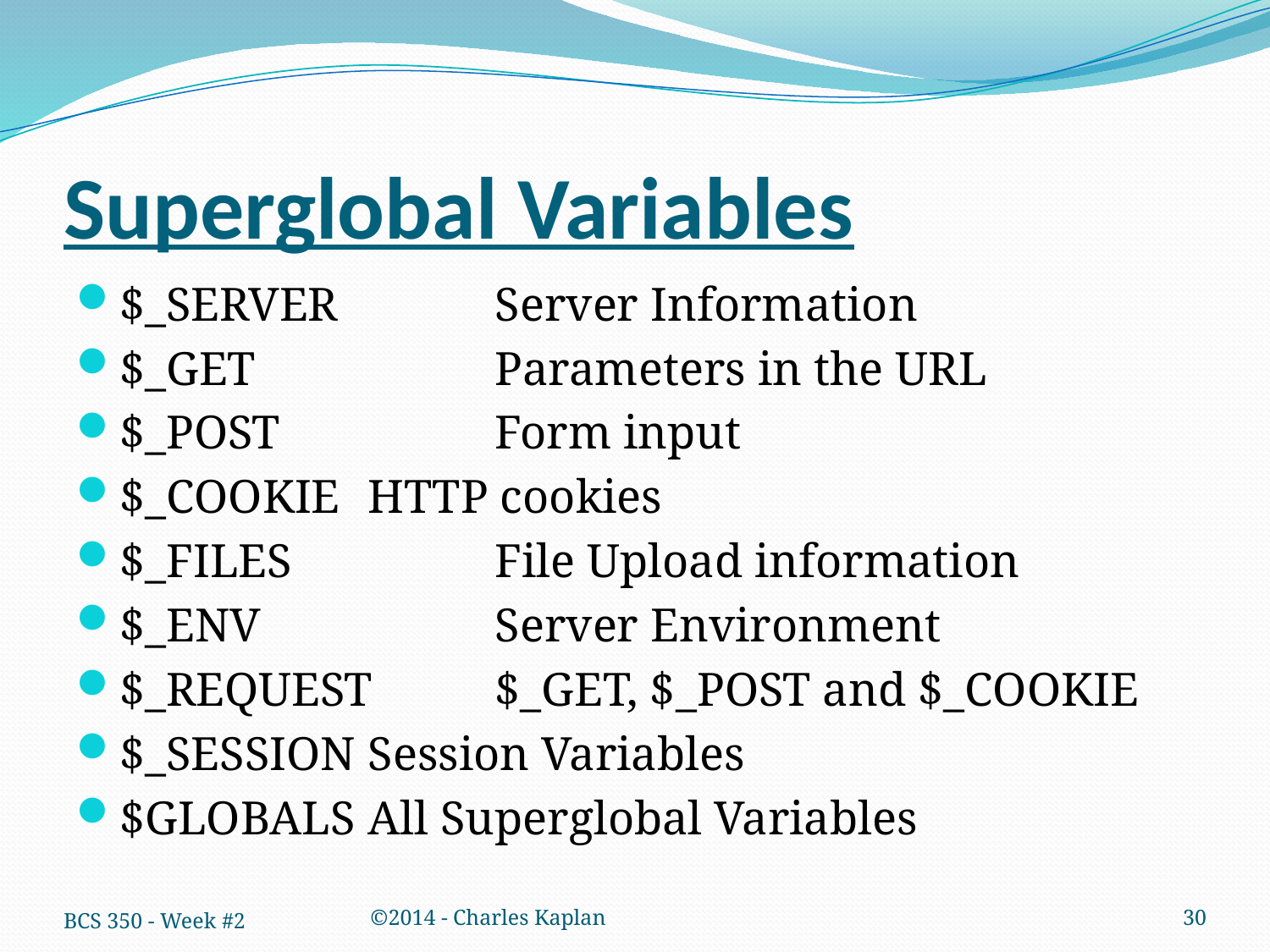

# Superglobal Variables
$_SERVER		Server Information
$_GET		Parameters in the URL
$_POST		Form input
$_COOKIE	HTTP cookies
$_FILES		File Upload information
$_ENV		Server Environment
$_REQUEST	$_GET, $_POST and $_COOKIE
$_SESSION	Session Variables
$GLOBALS	All Superglobal Variables
BCS 350 - Week #2
©2014 - Charles Kaplan
30